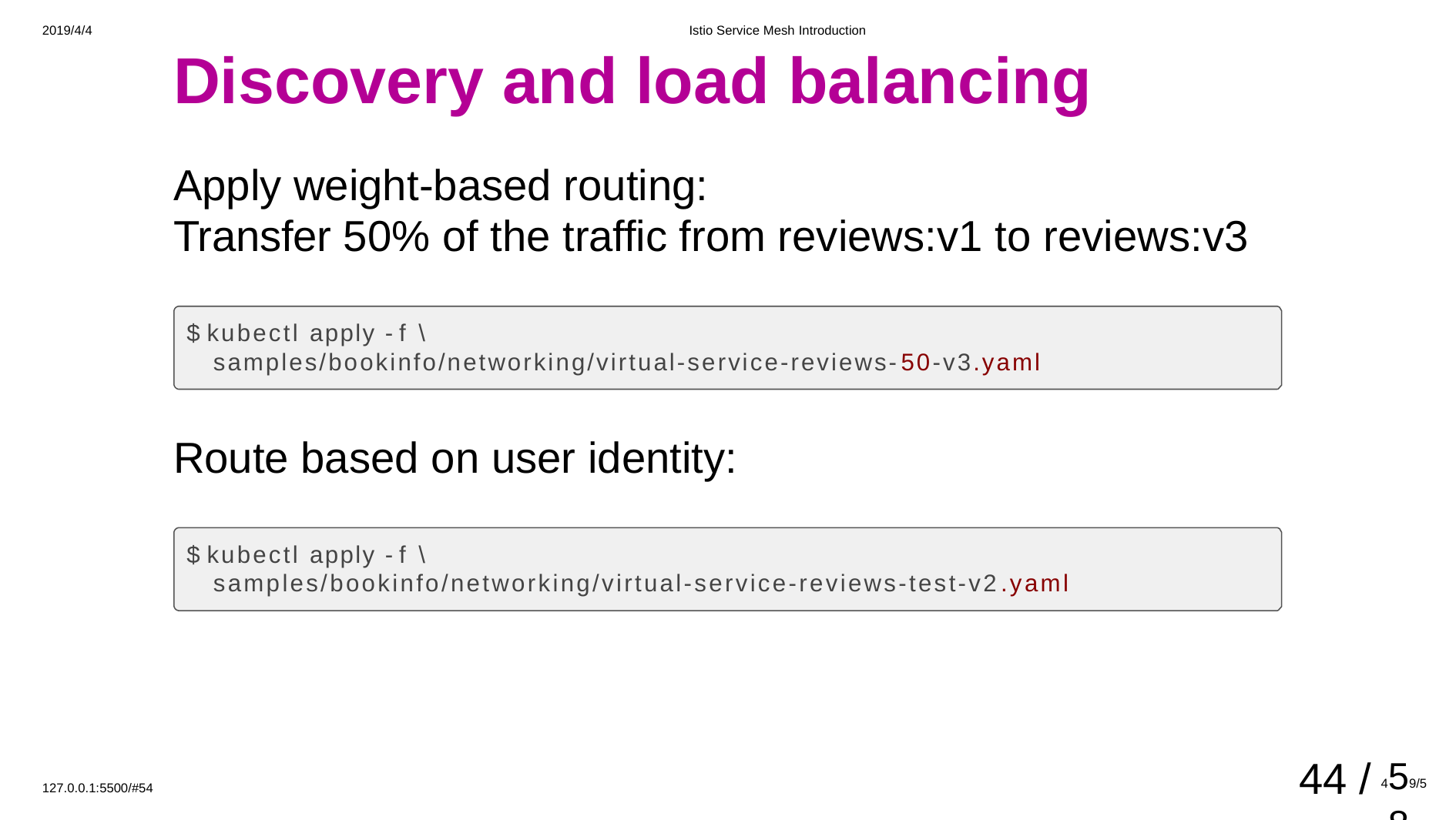

2019/4/4
Istio Service Mesh Introduction
# Discovery and load balancing
Apply weight-based routing:
Transfer 50% of the traffic from reviews:v1 to reviews:v3

$ kubectl apply -f \
samples/bookinfo/networking/virtual-service-reviews-50-v3.yaml
Route based on user identity:

$ kubectl apply -f \
samples/bookinfo/networking/virtual-service-reviews-test-v2.yaml
44 /
459/588
127.0.0.1:5500/#54